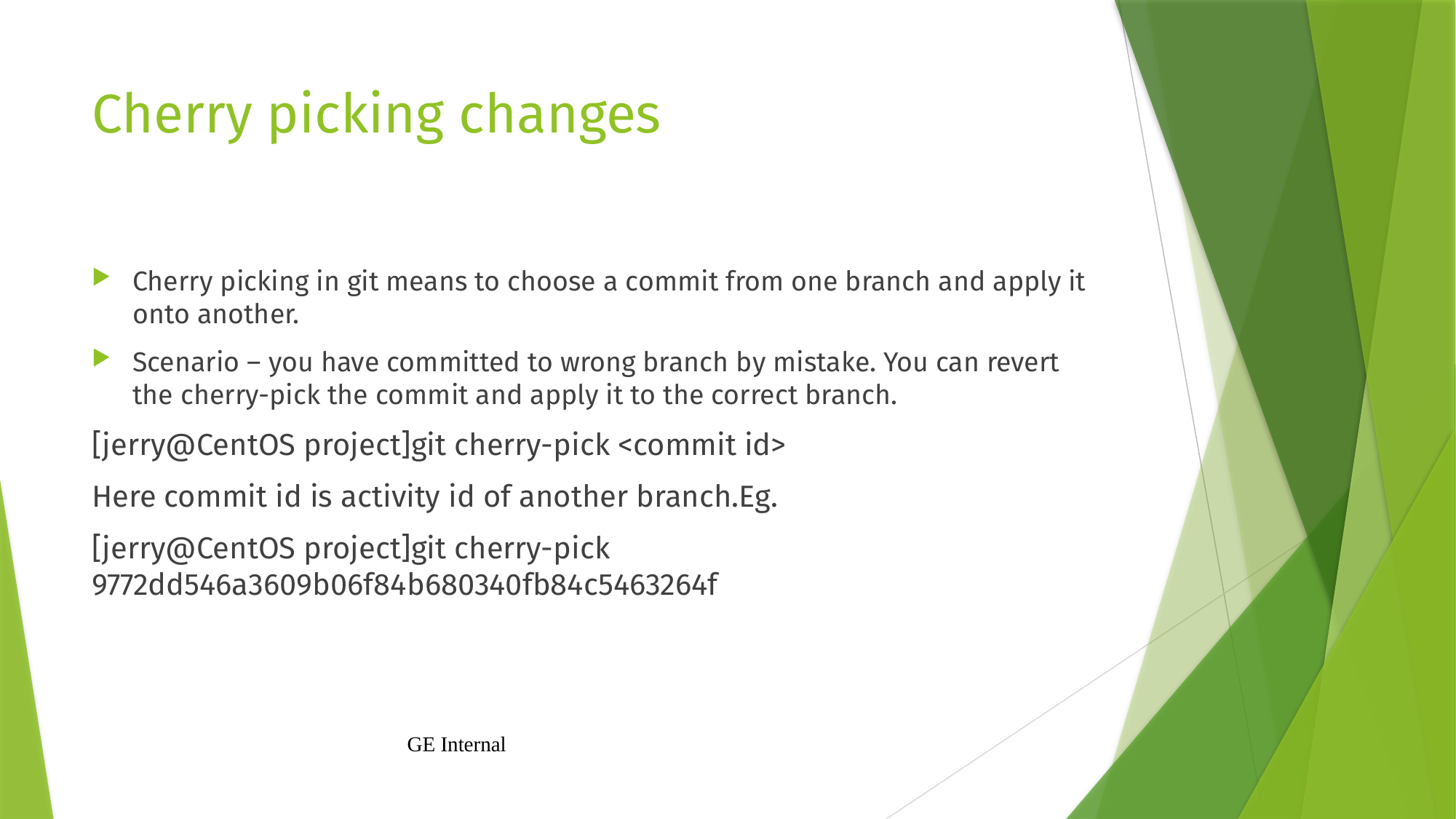

# Cherry picking changes
Cherry picking in git means to choose a commit from one branch and apply it onto another.
Scenario – you have committed to wrong branch by mistake. You can revert the cherry-pick the commit and apply it to the correct branch.
[jerry@CentOS project]git cherry-pick <commit id>
Here commit id is activity id of another branch.Eg.
[jerry@CentOS project]git cherry-pick 9772dd546a3609b06f84b680340fb84c5463264f
GE Internal